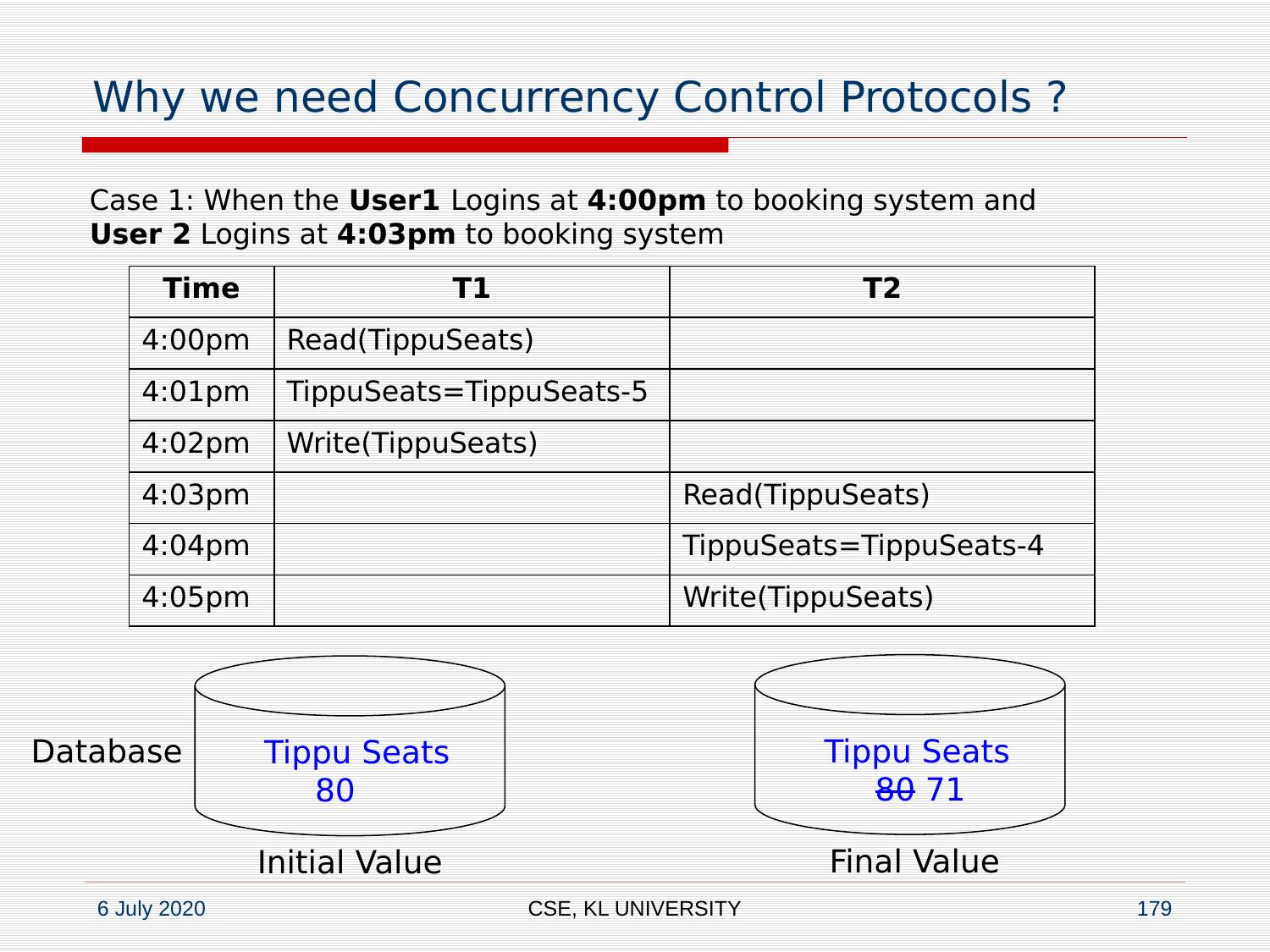

# Why we need Concurrency Control Protocols ?
Case 1: When the User1 Logins at 4:00pm to booking system and
User 2 Logins at 4:03pm to booking system
| Time | T1 | T2 |
| --- | --- | --- |
| 4:00pm | Read(TippuSeats) |  |
| 4:01pm | TippuSeats=TippuSeats-5 |  |
| 4:02pm | Write(TippuSeats) |  |
| 4:03pm |  | Read(TippuSeats) |
| 4:04pm |  | TippuSeats=TippuSeats-4 |
| 4:05pm |  | Write(TippuSeats) |

Database
Tippu Seats
     80 71
Tippu Seats
     80
Final Value
Initial Value
CSE, KL UNIVERSITY
179
6 July 2020